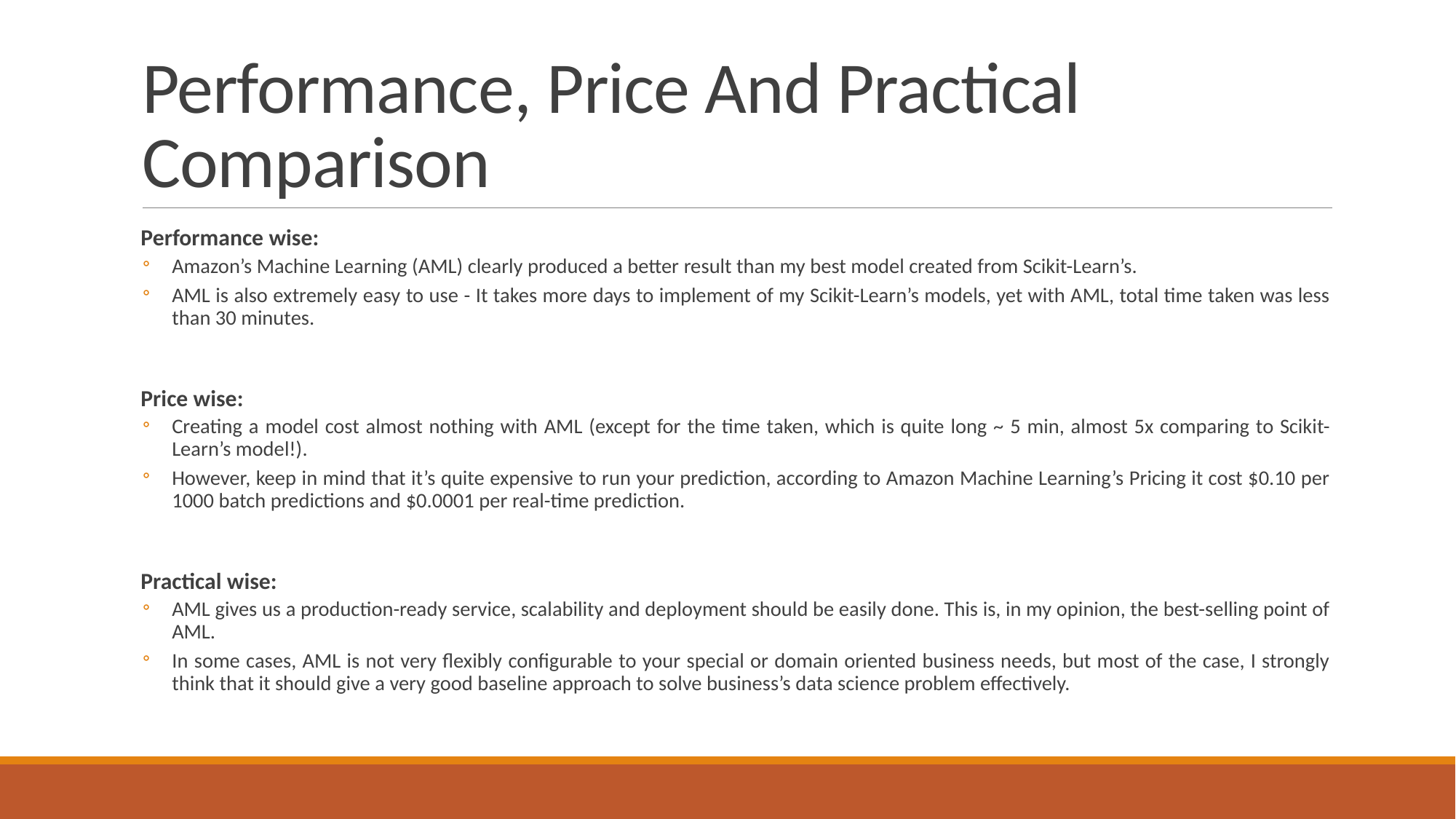

# Performance, Price And Practical Comparison
Performance wise:
Amazon’s Machine Learning (AML) clearly produced a better result than my best model created from Scikit-Learn’s.
AML is also extremely easy to use - It takes more days to implement of my Scikit-Learn’s models, yet with AML, total time taken was less than 30 minutes.

Price wise:
Creating a model cost almost nothing with AML (except for the time taken, which is quite long ~ 5 min, almost 5x comparing to Scikit-Learn’s model!).
However, keep in mind that it’s quite expensive to run your prediction, according to Amazon Machine Learning’s Pricing it cost $0.10 per 1000 batch predictions and $0.0001 per real-time prediction.

Practical wise:
AML gives us a production-ready service, scalability and deployment should be easily done. This is, in my opinion, the best-selling point of AML.
In some cases, AML is not very flexibly configurable to your special or domain oriented business needs, but most of the case, I strongly think that it should give a very good baseline approach to solve business’s data science problem effectively.